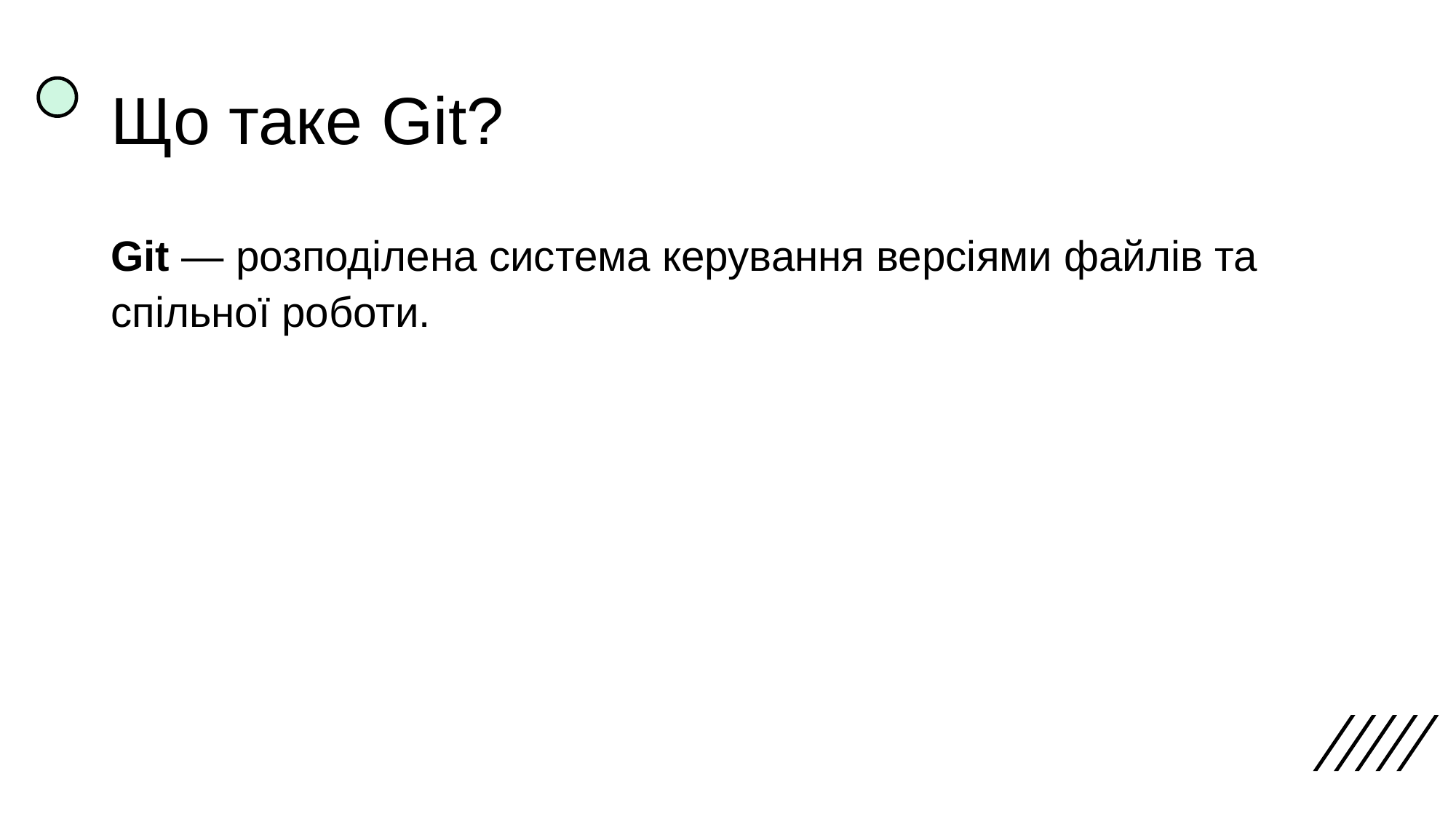

# Що таке Git?
Git — розподілена система керування версіями файлів та спільної роботи.